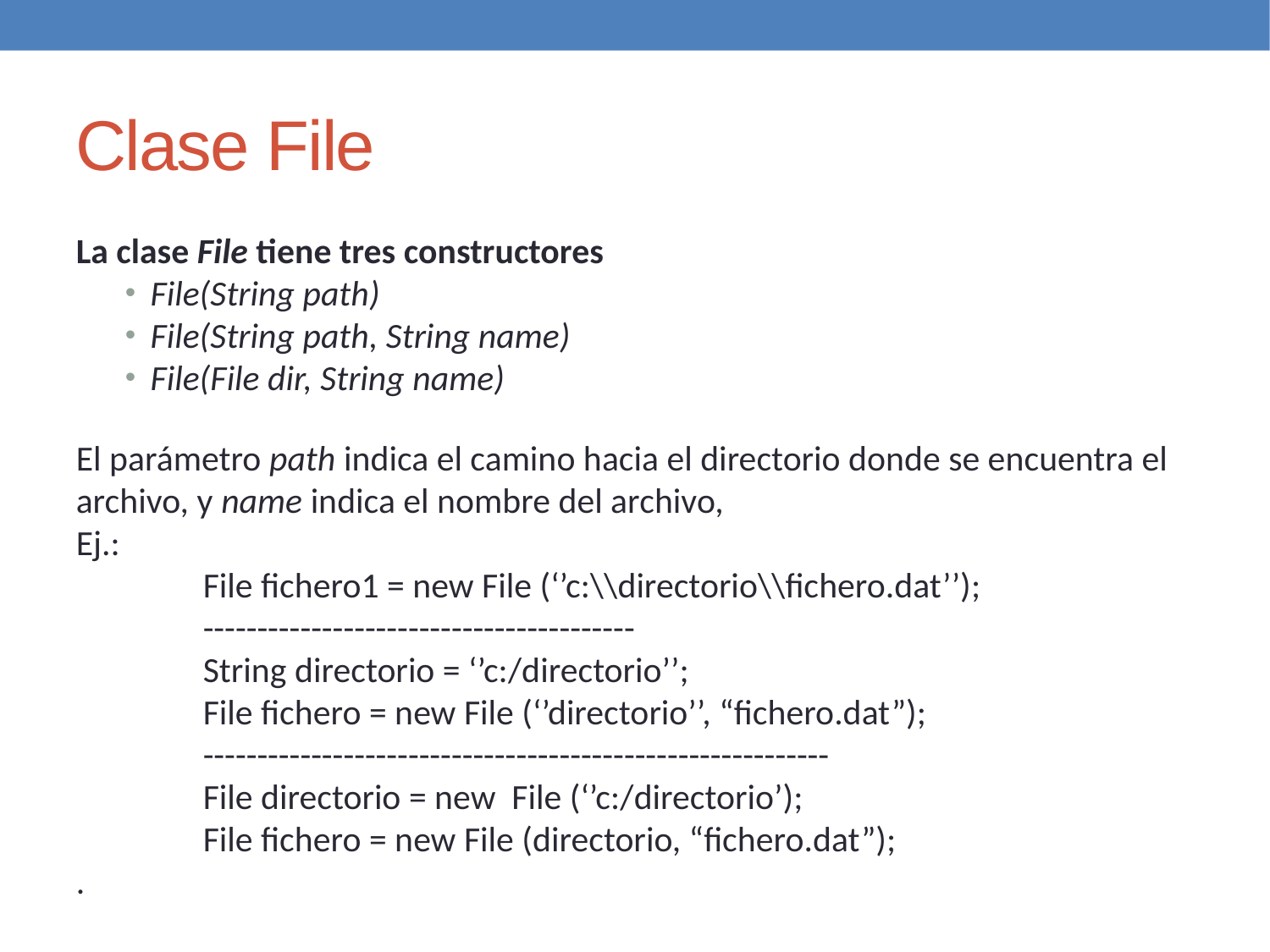

Clase File
La clase File tiene tres constructores
File(String path)
File(String path, String name)
File(File dir, String name)

El parámetro path indica el camino hacia el directorio donde se encuentra el archivo, y name indica el nombre del archivo,
Ej.:
	File fichero1 = new File (‘’c:\\directorio\\fichero.dat’’);
	----------------------------------------
	String directorio = ‘’c:/directorio’’;
	File fichero = new File (‘’directorio’’, “fichero.dat”);
	----------------------------------------------------------
	File directorio = new  File (‘’c:/directorio’);
	File fichero = new File (directorio, “fichero.dat”);
.